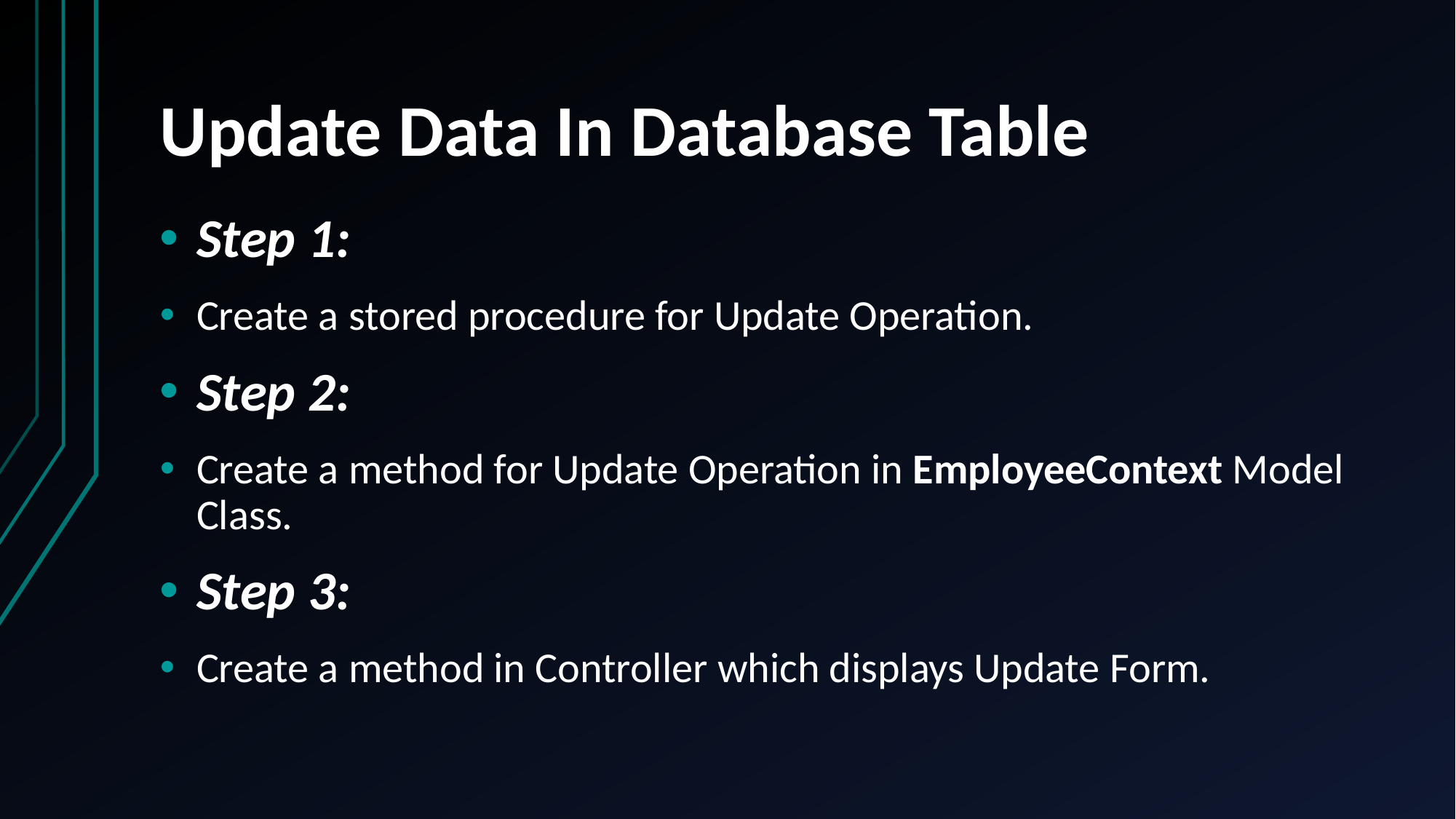

# Update Data In Database Table
Step 1:
Create a stored procedure for Update Operation.
Step 2:
Create a method for Update Operation in EmployeeContext Model Class.
Step 3:
Create a method in Controller which displays Update Form.